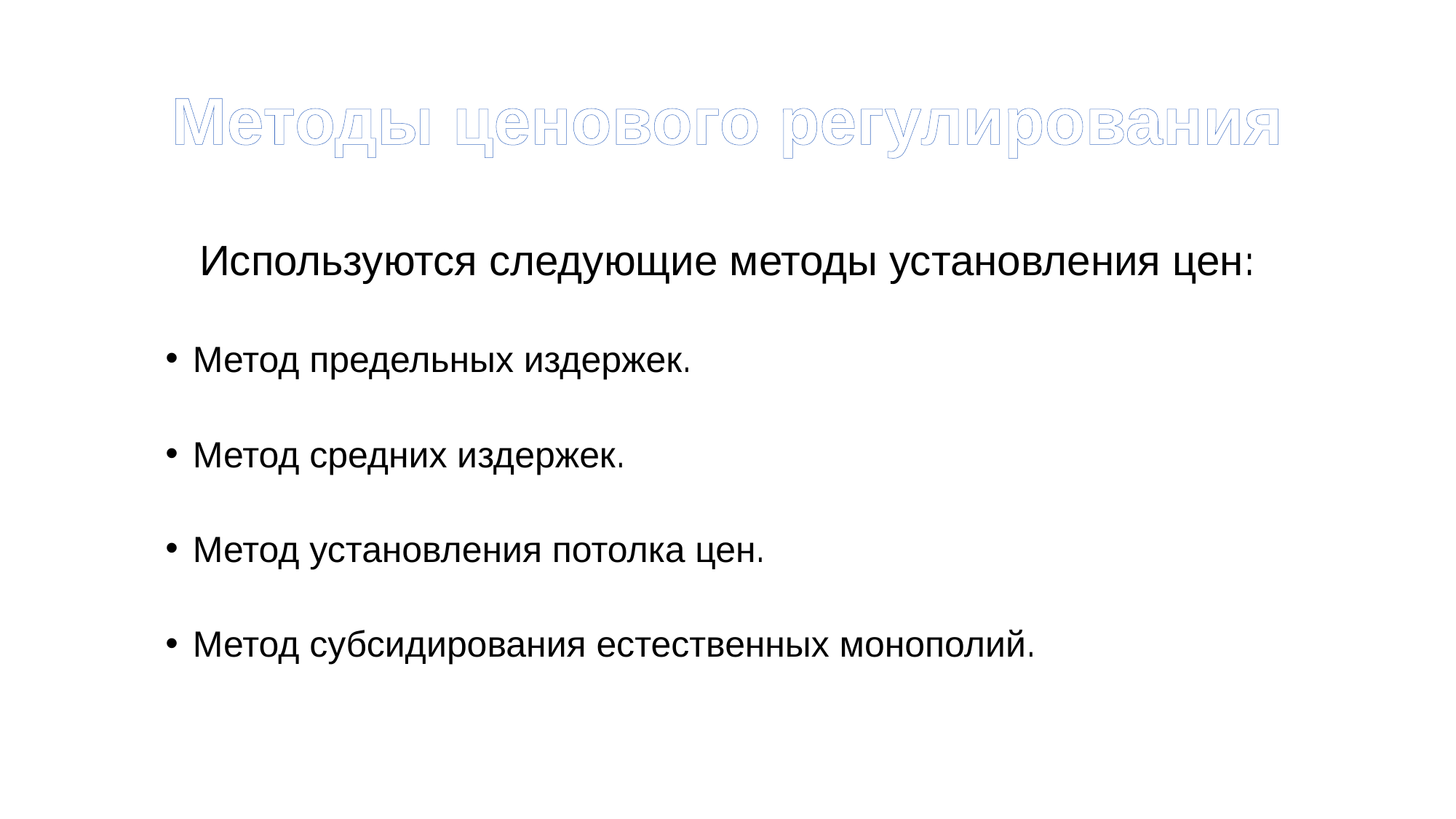

# Методы ценового регулирования

Используются следующие методы установления цен:
Метод предельных издержек.
Метод средних издержек.
Метод установления потолка цен.
Метод субсидирования естественных монополий.